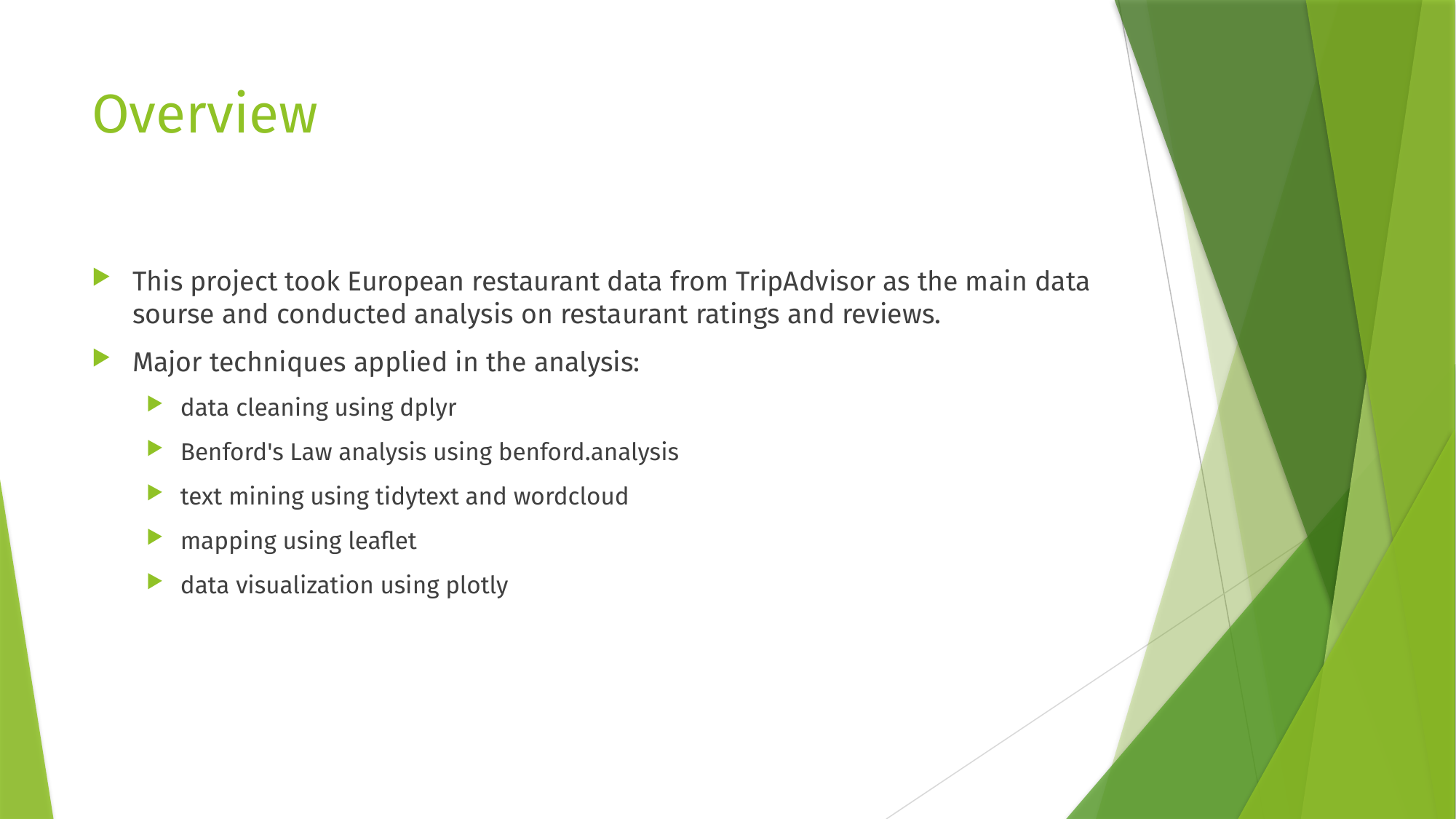

# Overview
This project took European restaurant data from TripAdvisor as the main data sourse and conducted analysis on restaurant ratings and reviews.
Major techniques applied in the analysis:
data cleaning using dplyr
Benford's Law analysis using benford.analysis
text mining using tidytext and wordcloud
mapping using leaflet
data visualization using plotly